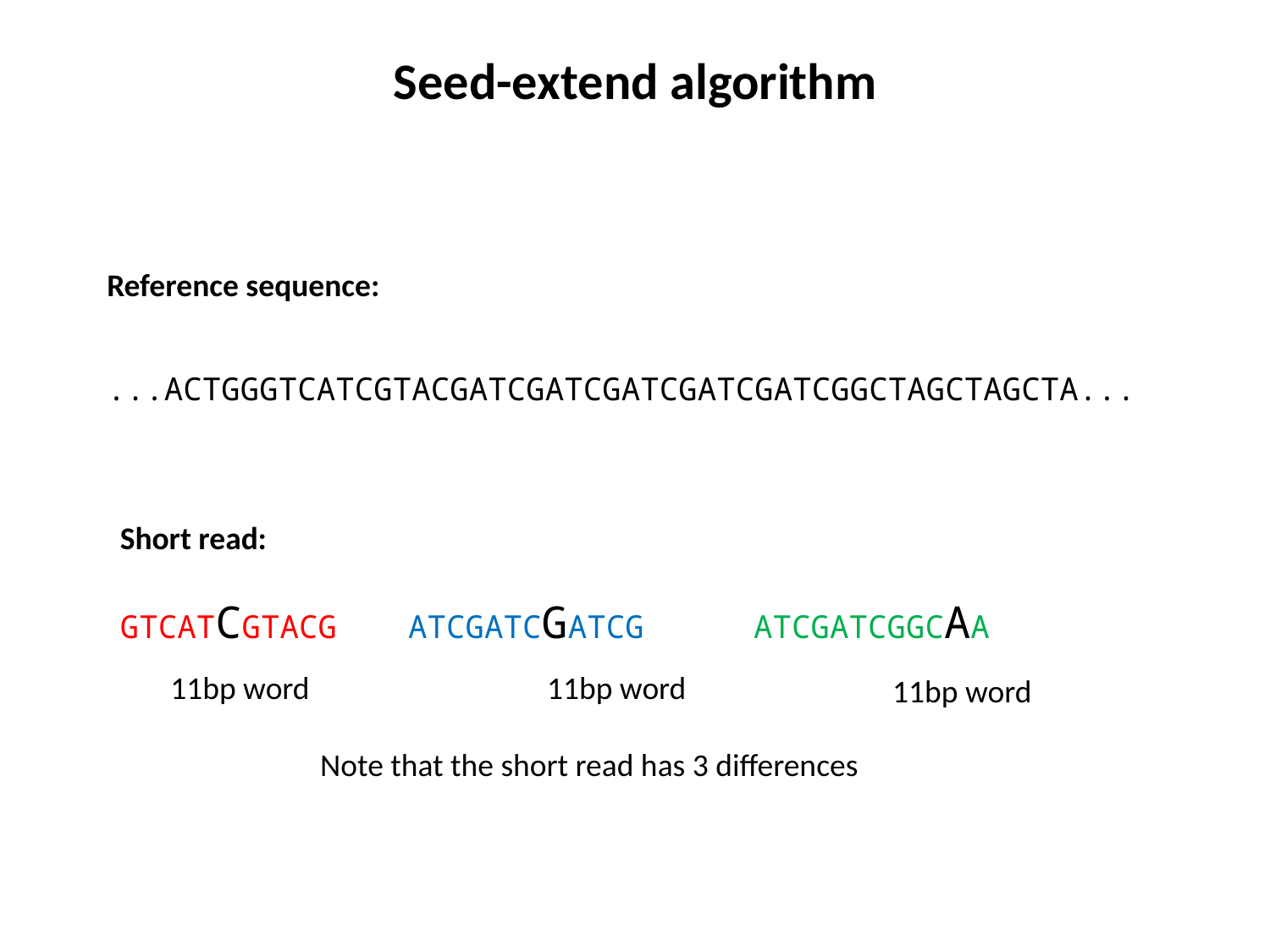

Seed-extend algorithm
Reference sequence:

...ACTGGGTCATCGTACGATCGATCGATCGATCGATCGGCTAGCTAGCTA...

Short read:

GTCATCGTACG		ATCGATCGATCG		ATCGATCGGCAA
11bp word
11bp word
11bp word
Note that the short read has 3 differences